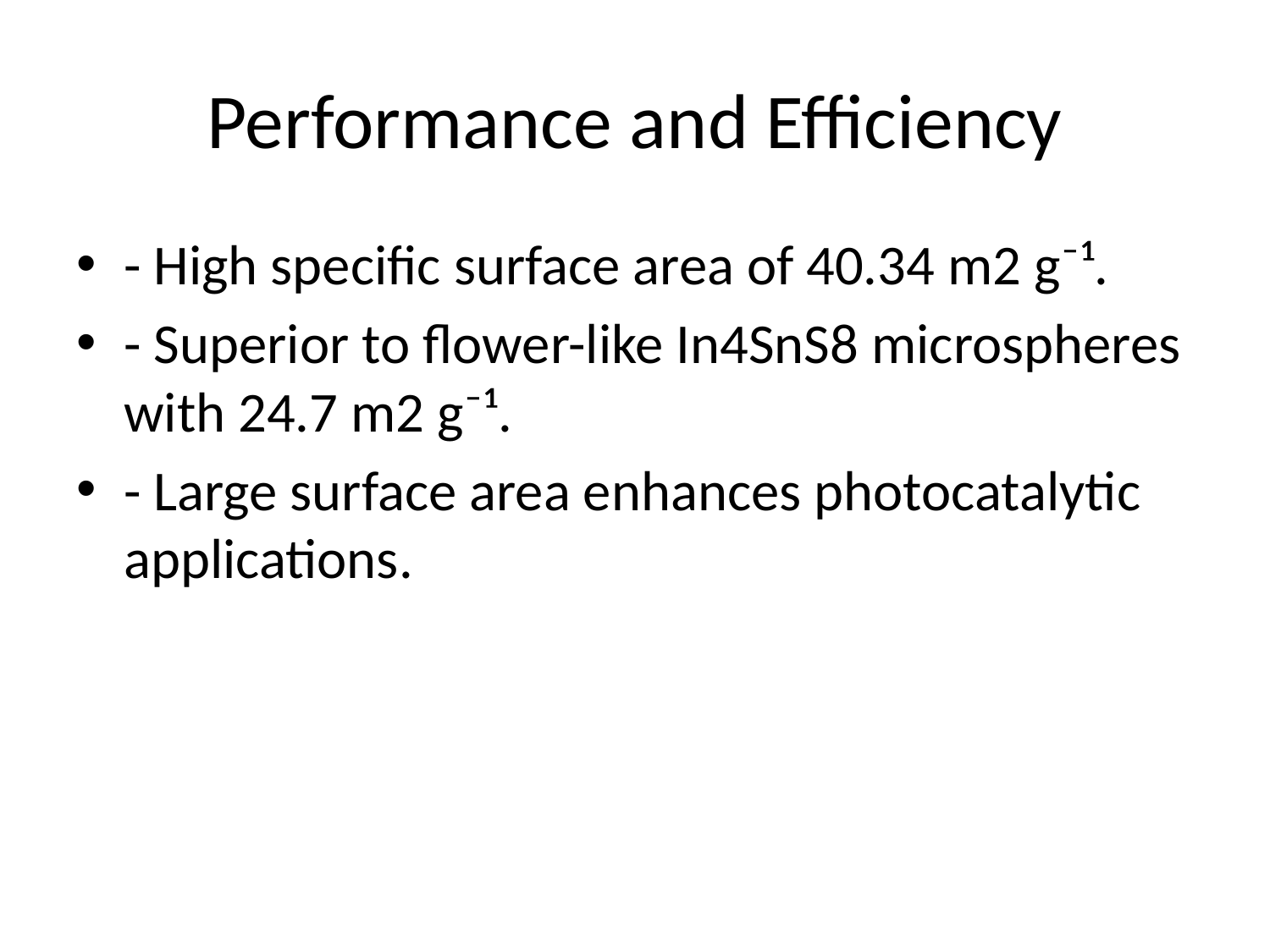

# Performance and Efficiency
- High specific surface area of 40.34 m2 g⁻¹.
- Superior to flower-like In4SnS8 microspheres with 24.7 m2 g⁻¹.
- Large surface area enhances photocatalytic applications.